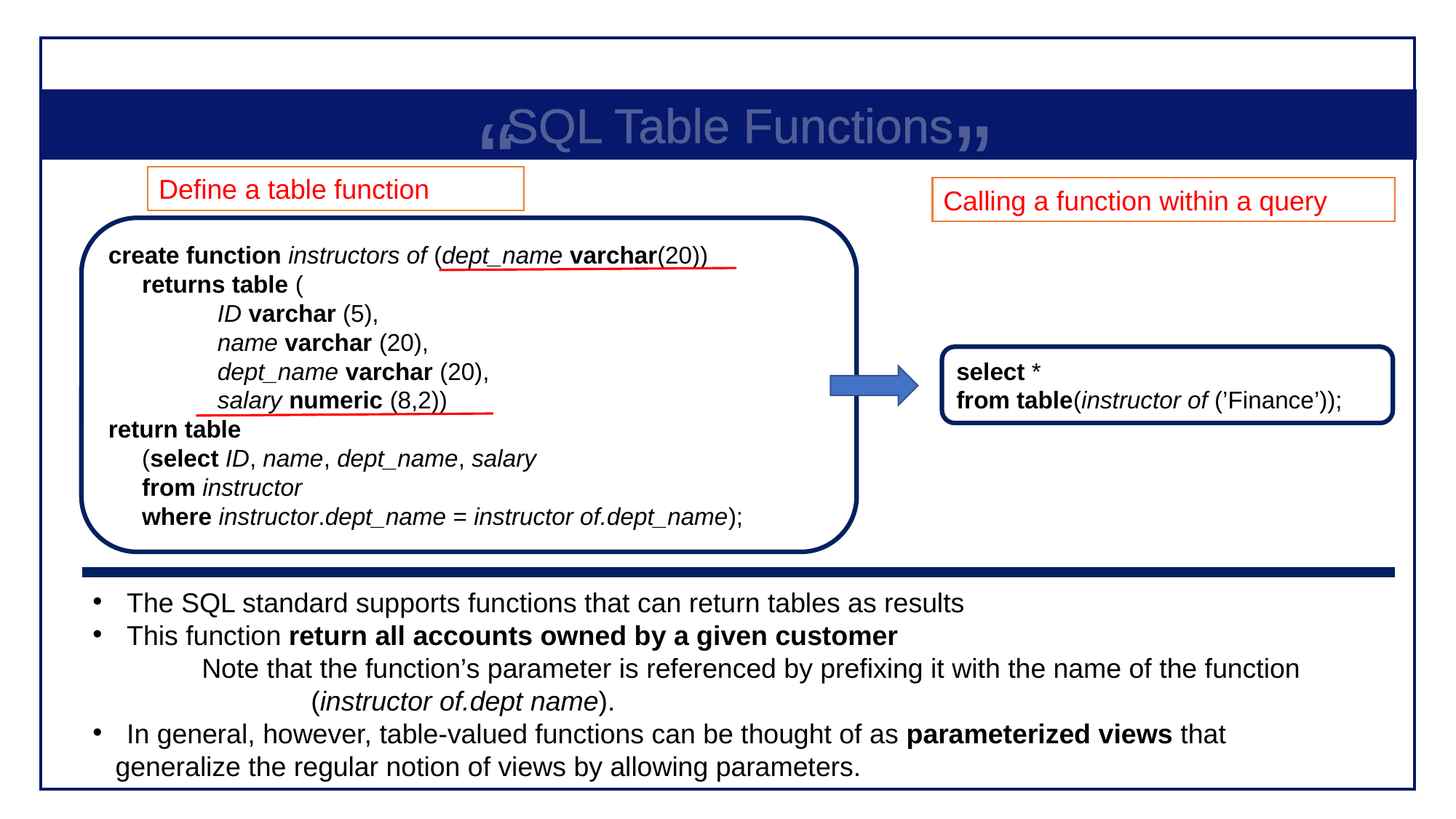

“
”
SQL Table Functions

Define a table function
Calling a function within a query
create function instructors of (dept_name varchar(20))
     returns table (
	ID varchar (5),
	name varchar (20),
	dept_name varchar (20),
	salary numeric (8,2))
return table
     (select ID, name, dept_name, salary
     from instructor
     where instructor.dept_name = instructor of.dept_name);
select *
from table(instructor of (’Finance’));

The SQL standard supports functions that can return tables as results
This function return all accounts owned by a given customer
	Note that the function’s parameter is referenced by prefixing it with the name of the function                          	(instructor of.dept name).
In general, however, table-valued functions can be thought of as parameterized views that
   generalize the regular notion of views by allowing parameters.